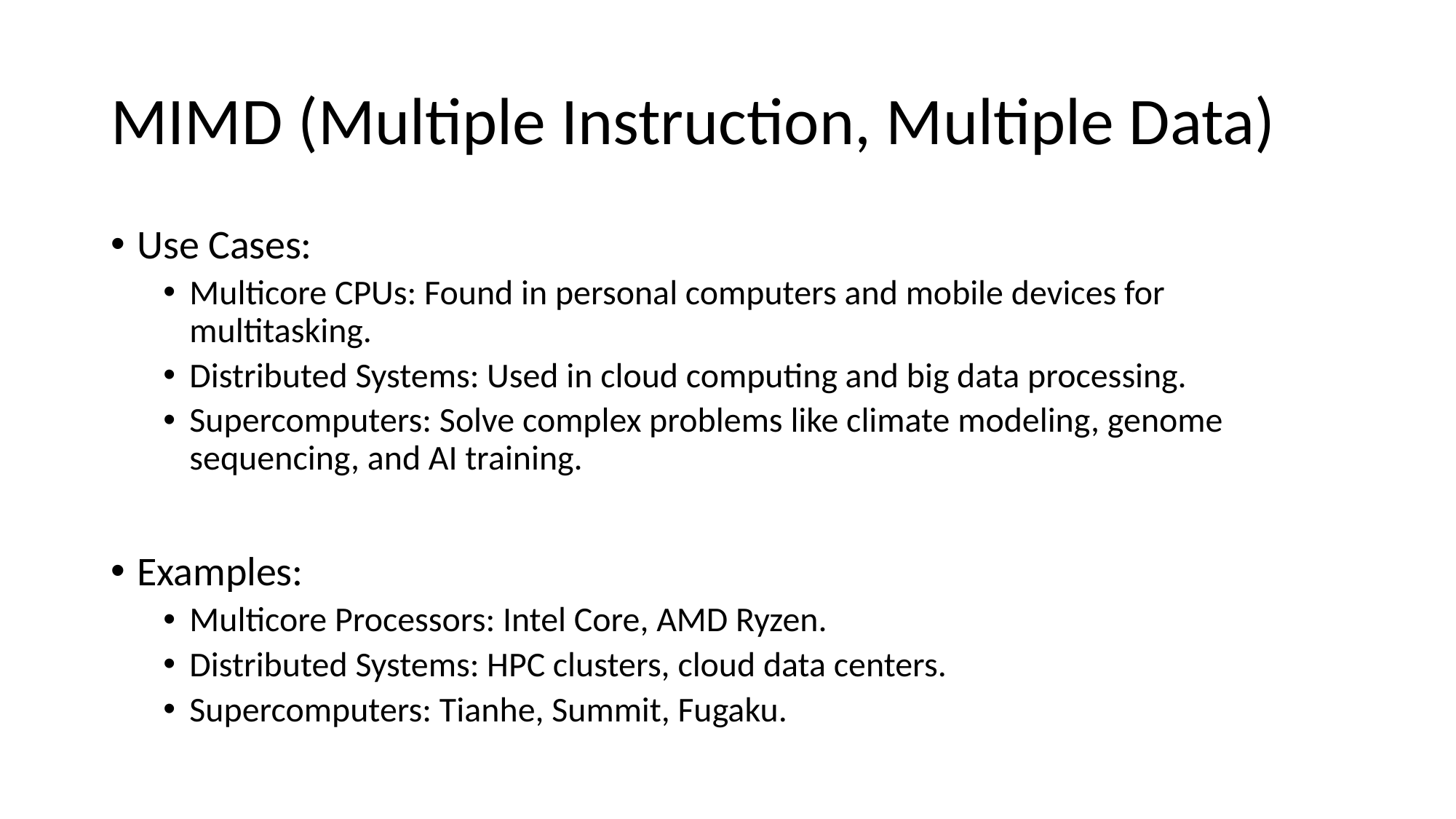

# MIMD (Multiple Instruction, Multiple Data)
Use Cases:
Multicore CPUs: Found in personal computers and mobile devices for multitasking.
Distributed Systems: Used in cloud computing and big data processing.
Supercomputers: Solve complex problems like climate modeling, genome sequencing, and AI training.

Examples:
Multicore Processors: Intel Core, AMD Ryzen.
Distributed Systems: HPC clusters, cloud data centers.
Supercomputers: Tianhe, Summit, Fugaku.